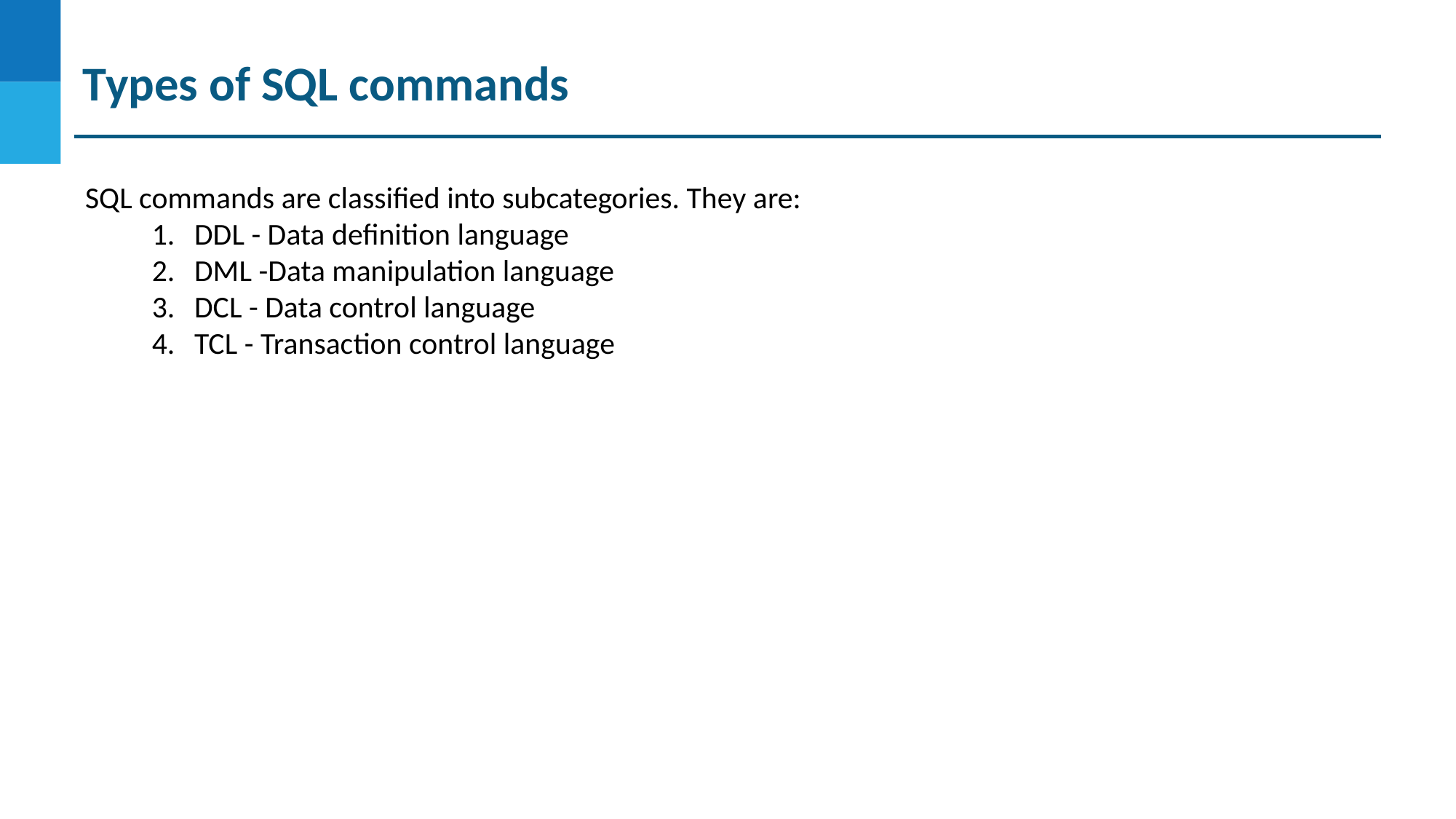

Types of SQL commands
SQL commands are classified into subcategories. They are:
DDL - Data definition language
DML -Data manipulation language
DCL - Data control language
TCL - Transaction control language